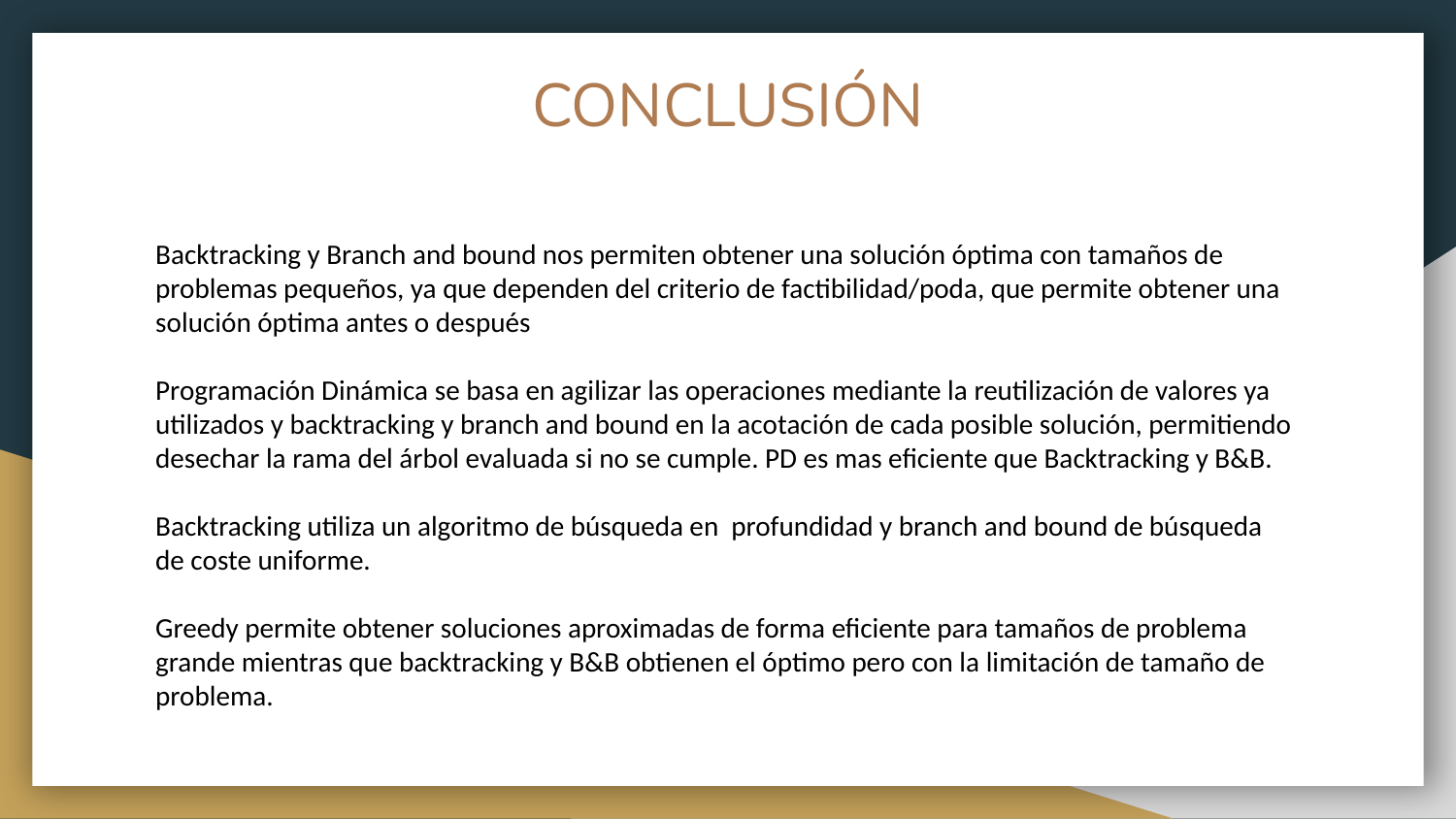

# CONCLUSIÓN
Backtracking y Branch and bound nos permiten obtener una solución óptima con tamaños de problemas pequeños, ya que dependen del criterio de factibilidad/poda, que permite obtener una solución óptima antes o después

Programación Dinámica se basa en agilizar las operaciones mediante la reutilización de valores ya utilizados y backtracking y branch and bound en la acotación de cada posible solución, permitiendo desechar la rama del árbol evaluada si no se cumple. PD es mas eficiente que Backtracking y B&B.

Backtracking utiliza un algoritmo de búsqueda en  profundidad y branch and bound de búsqueda de coste uniforme.

Greedy permite obtener soluciones aproximadas de forma eficiente para tamaños de problema grande mientras que backtracking y B&B obtienen el óptimo pero con la limitación de tamaño de problema.